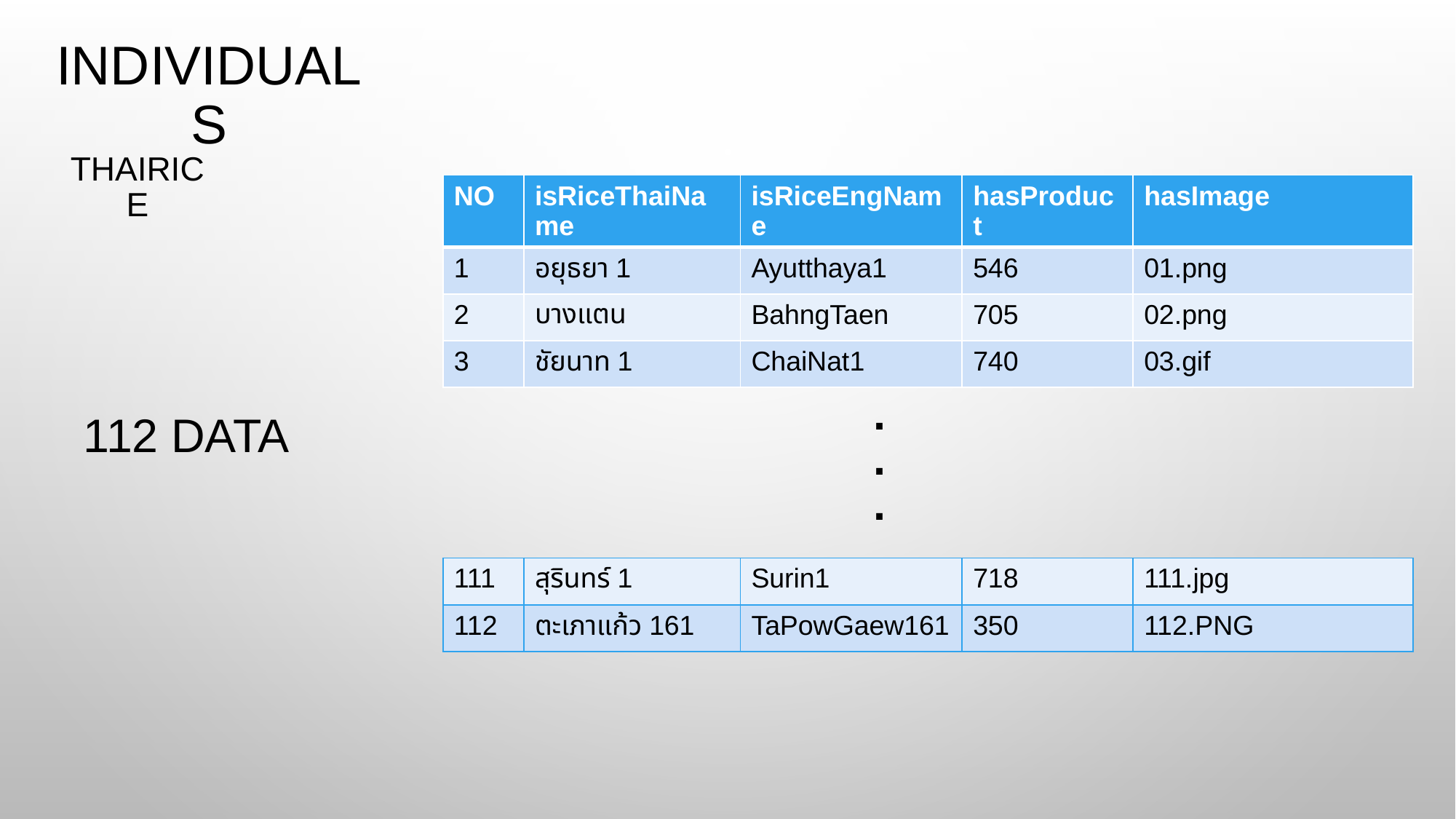

# Individuals
Thairice
| NO | isRiceThaiName | isRiceEngName | hasProduct | hasImage |
| --- | --- | --- | --- | --- |
| 1 | อยุธยา 1 | Ayutthaya1 | 546 | 01.png |
| 2 | บางแตน | BahngTaen | 705 | 02.png |
| 3 | ชัยนาท 1 | ChaiNat1 | 740 | 03.gif |
112 data
.
.
.
| 111 | สุรินทร์ 1 | Surin1 | 718 | 111.jpg |
| --- | --- | --- | --- | --- |
| 112 | ตะเภาแก้ว 161 | TaPowGaew161 | 350 | 112.PNG |